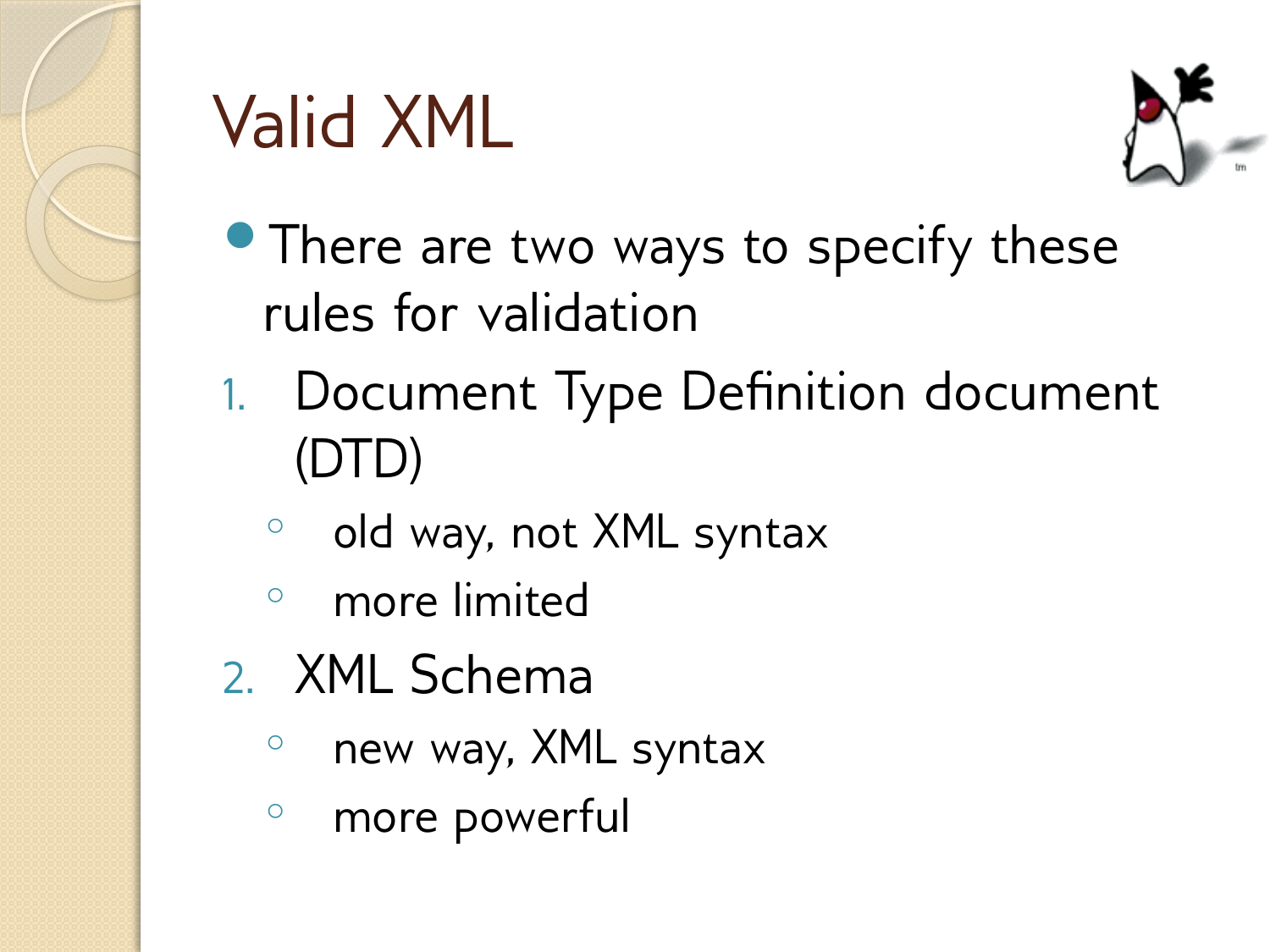

# Valid XML
There are two ways to specify these rules for validation
Document Type Definition document (DTD)
old way, not XML syntax
more limited
XML Schema
new way, XML syntax
more powerful